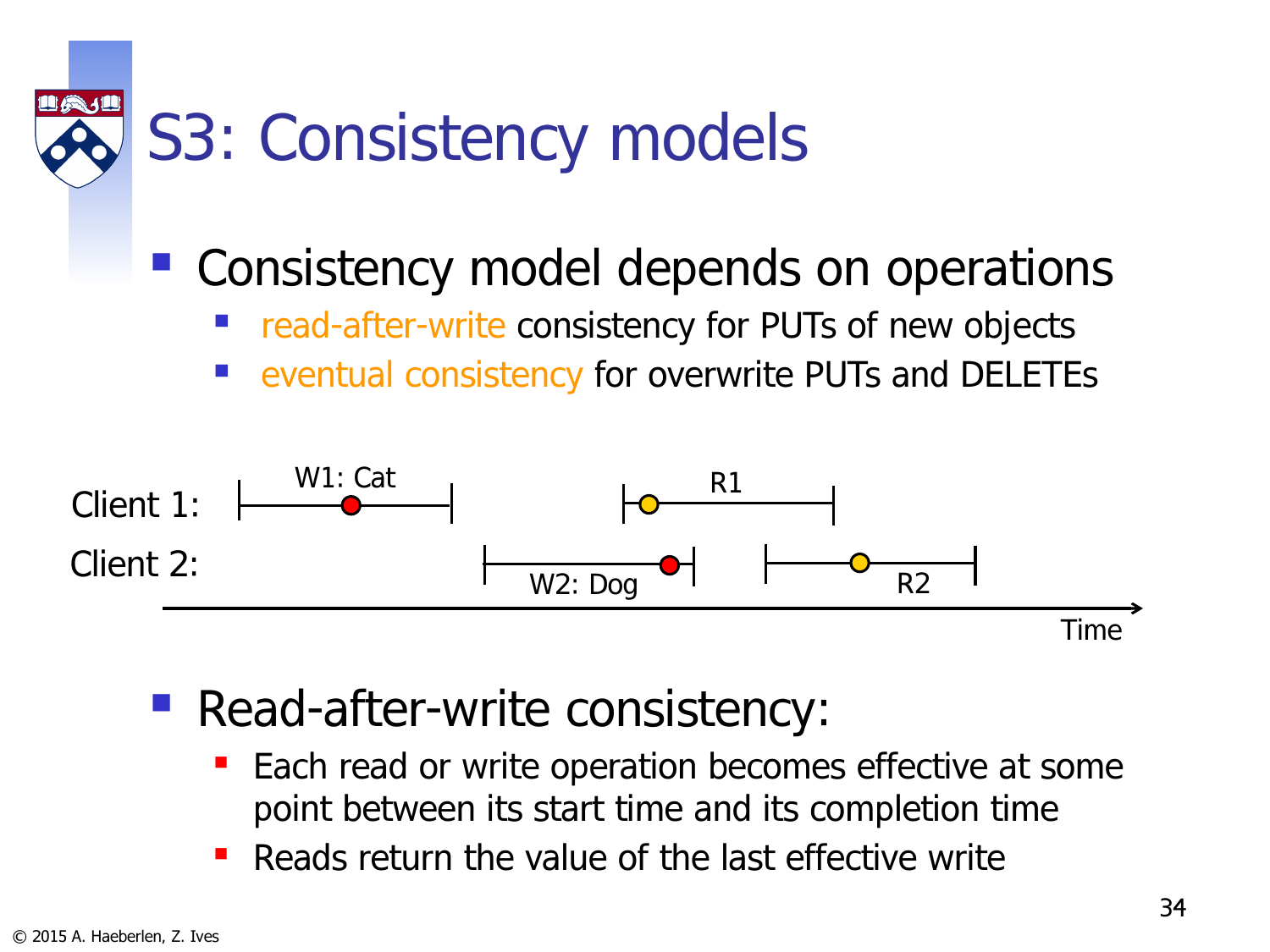

# S3: Consistency models
Consistency model depends on operations
read-after-write consistency for PUTs of new objects
eventual consistency for overwrite PUTs and DELETEs

Read-after-write consistency:
Each read or write operation becomes effective at some point between its start time and its completion time
Reads return the value of the last effective write

W1: Cat
R1
Client 1:

Client 2:

R2
W2: Dog
Time
34